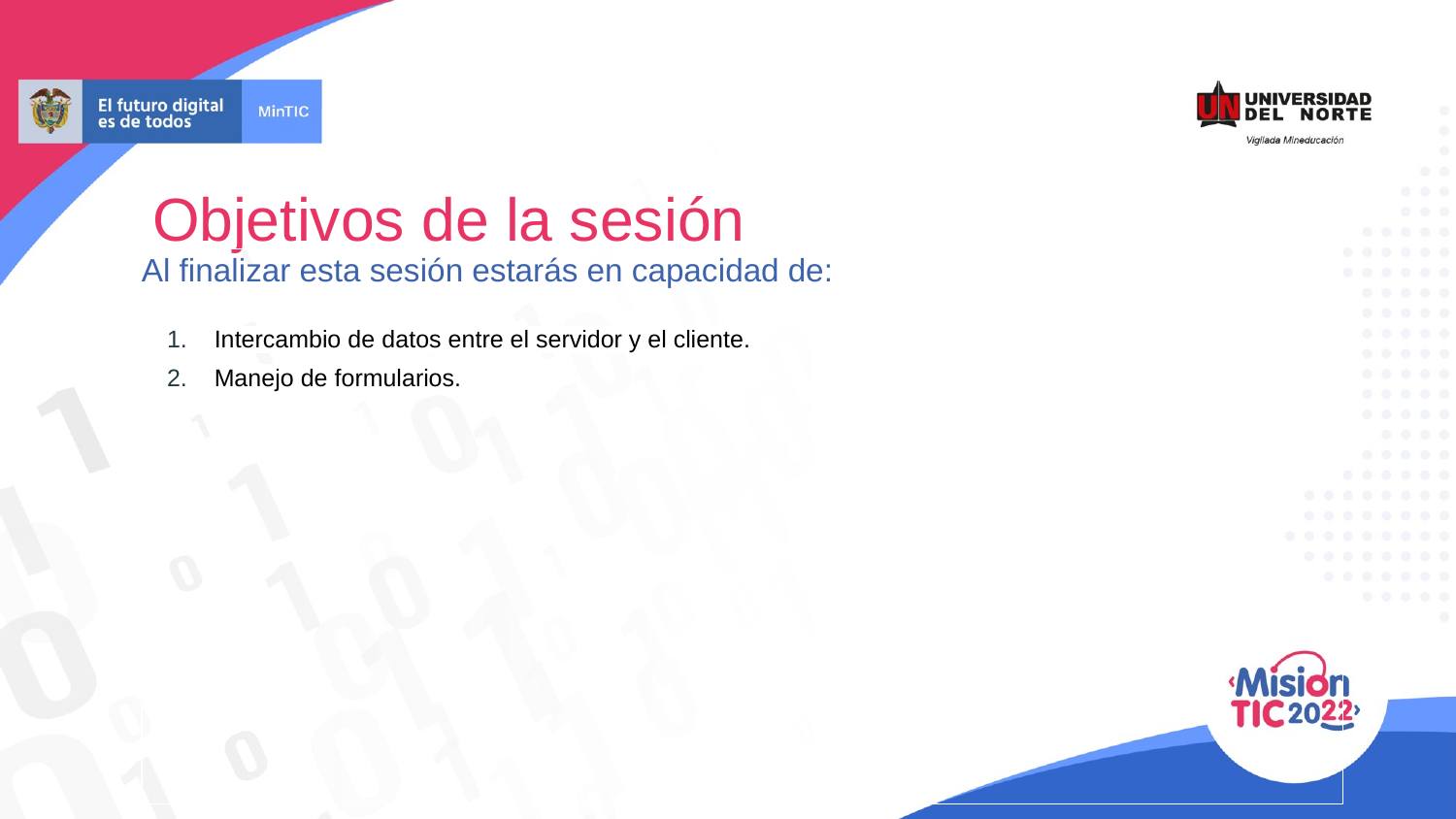

# Objetivos de la sesión
Al finalizar esta sesión estarás en capacidad de:

Intercambio de datos entre el servidor y el cliente.
Manejo de formularios.